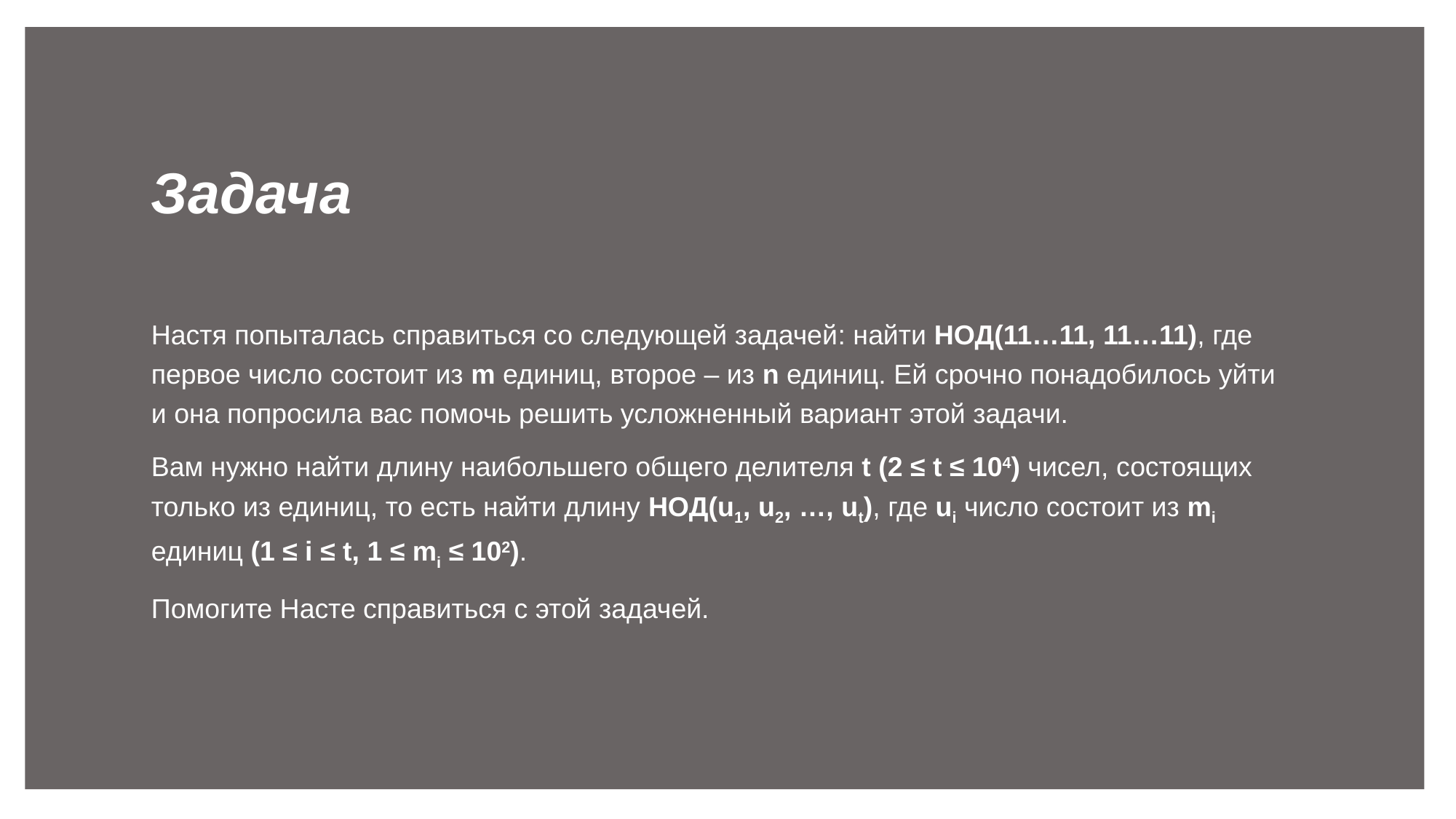

# Задача
Настя попыталась справиться со следующей задачей: найти НОД(11…11, 11…11), где первое число состоит из m единиц, второе – из n единиц. Ей срочно понадобилось уйти и она попросила вас помочь решить усложненный вариант этой задачи.
Вам нужно найти длину наибольшего общего делителя t (2 ≤ t ≤ 104) чисел, состоящих только из единиц, то есть найти длину НОД(u1, u2, …, ut), где ui число состоит из mi единиц (1 ≤ i ≤ t, 1 ≤ mi ≤ 102).
Помогите Насте справиться с этой задачей.